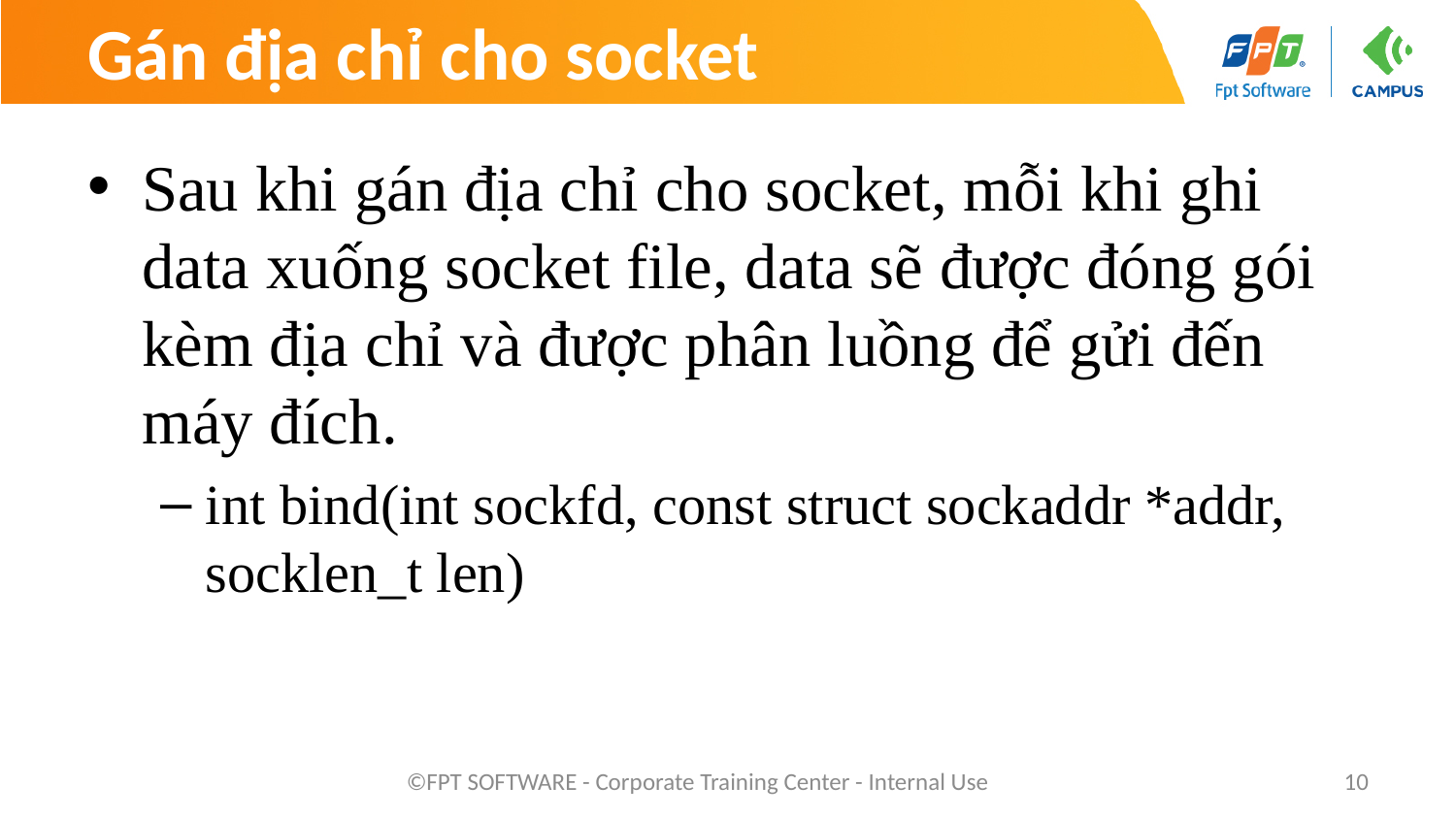

# Gán địa chỉ cho socket
Sau khi gán địa chỉ cho socket, mỗi khi ghi data xuống socket file, data sẽ được đóng gói kèm địa chỉ và được phân luồng để gửi đến máy đích.
int bind(int sockfd, const struct sockaddr *addr, socklen_t len)
©FPT SOFTWARE - Corporate Training Center - Internal Use
10